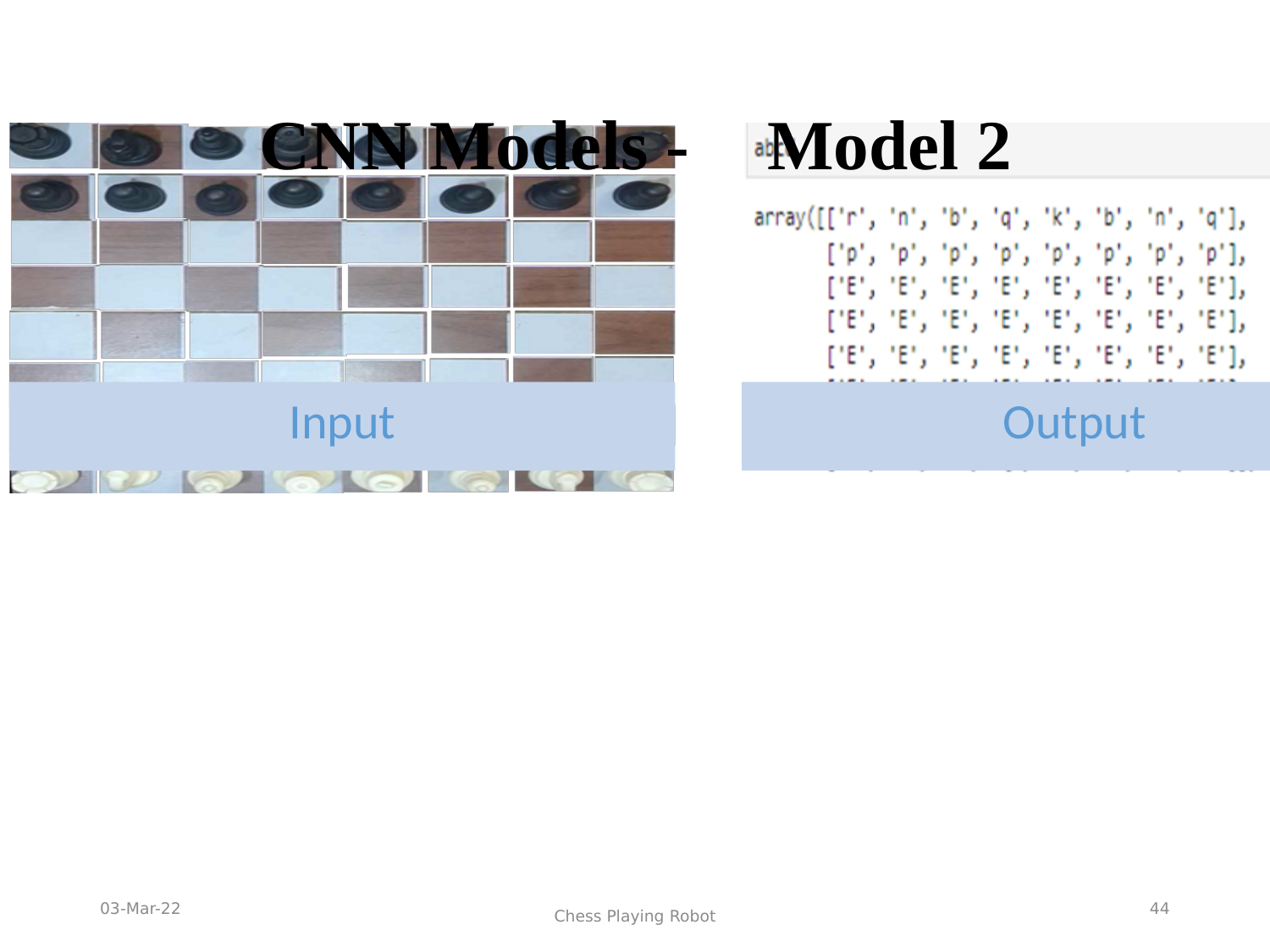

CNN Models - 	Model 2
Output
Input
03-Mar-22
44
Chess Playing Robot